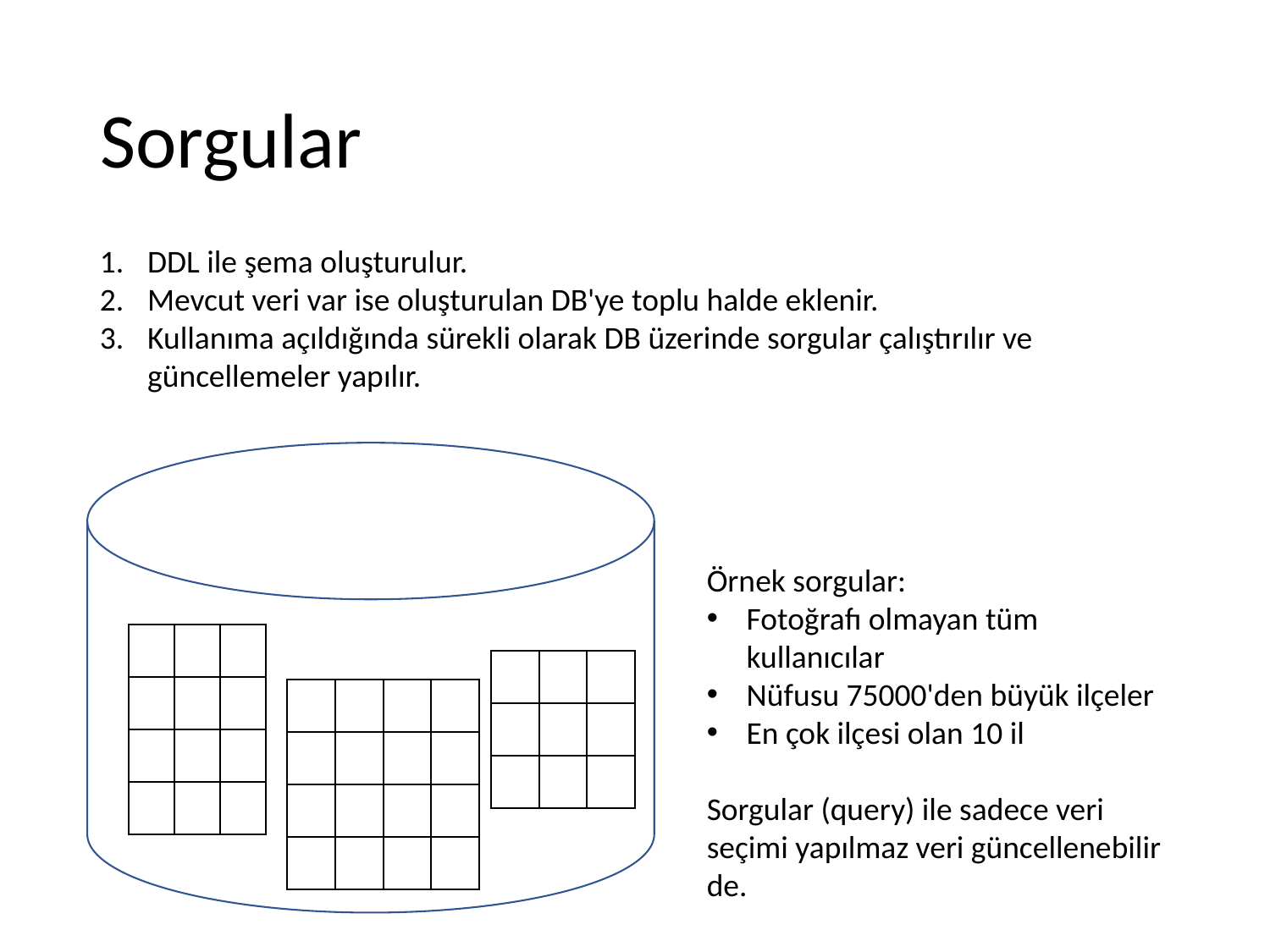

# Sorgular
DDL ile şema oluşturulur.
Mevcut veri var ise oluşturulan DB'ye toplu halde eklenir.
Kullanıma açıldığında sürekli olarak DB üzerinde sorgular çalıştırılır ve güncellemeler yapılır.

Örnek sorgular:
Fotoğrafı olmayan tüm kullanıcılar
Nüfusu 75000'den büyük ilçeler
En çok ilçesi olan 10 il

Sorgular (query) ile sadece veri seçimi yapılmaz veri güncellenebilir de.
|  |  |  |
| --- | --- | --- |
|  |  |  |
|  |  |  |
|  |  |  |
|  |  |  |
| --- | --- | --- |
|  |  |  |
|  |  |  |
|  |  |  |  |
| --- | --- | --- | --- |
|  |  |  |  |
|  |  |  |  |
|  |  |  |  |